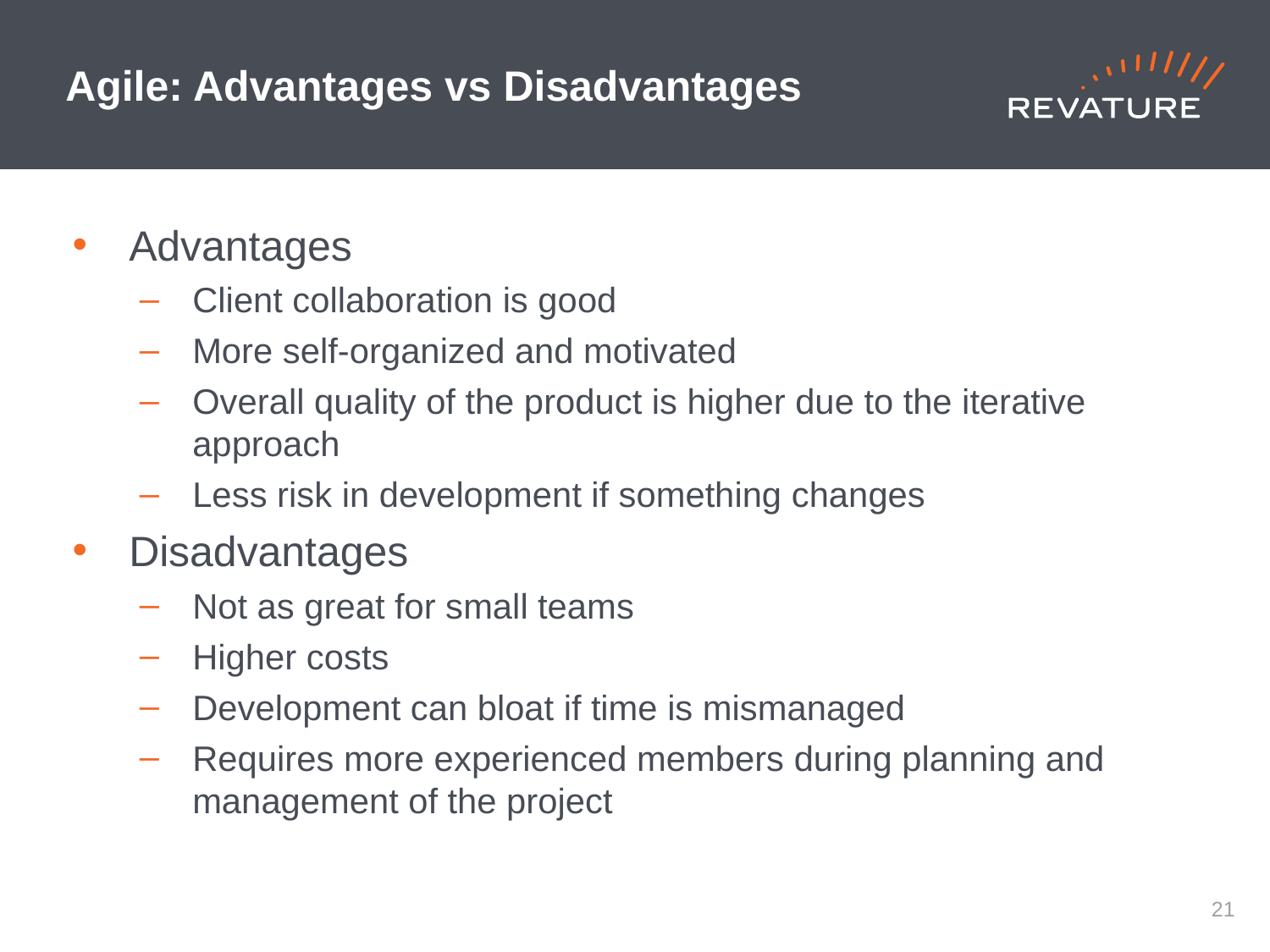

# Agile: Advantages vs Disadvantages
Advantages
Client collaboration is good
More self-organized and motivated
Overall quality of the product is higher due to the iterative approach
Less risk in development if something changes
Disadvantages
Not as great for small teams
Higher costs
Development can bloat if time is mismanaged
Requires more experienced members during planning and management of the project
21